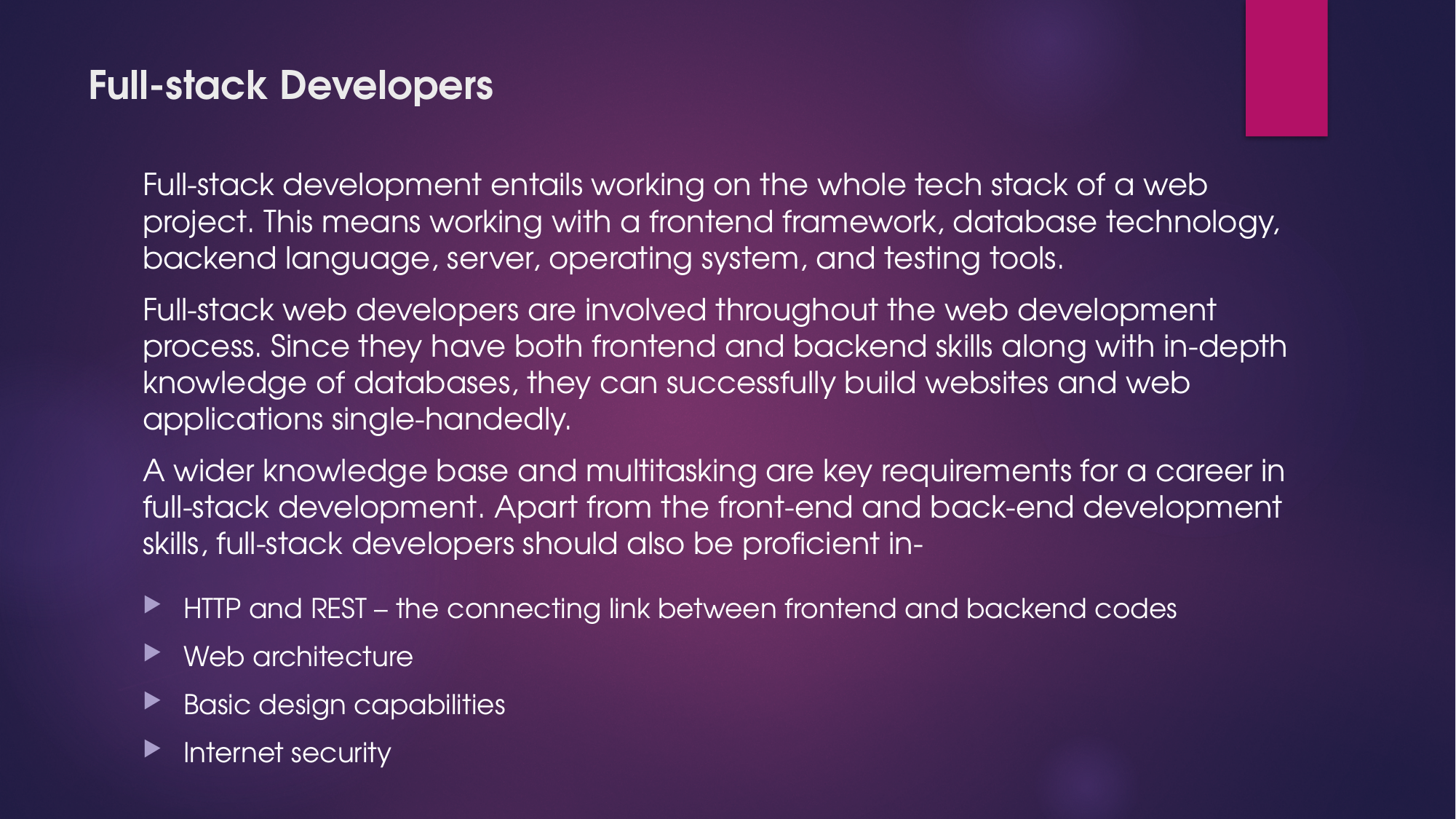

# Full-stack Developers
Full-stack development entails working on the whole tech stack of a web project. This means working with a frontend framework, database technology, backend language, server, operating system, and testing tools.
Full-stack web developers are involved throughout the web development process. Since they have both frontend and backend skills along with in-depth knowledge of databases, they can successfully build websites and web applications single-handedly.
A wider knowledge base and multitasking are key requirements for a career in full-stack development. Apart from the front-end and back-end development skills, full-stack developers should also be proficient in-

HTTP and REST – the connecting link between frontend and backend codes
Web architecture
Basic design capabilities
Internet security